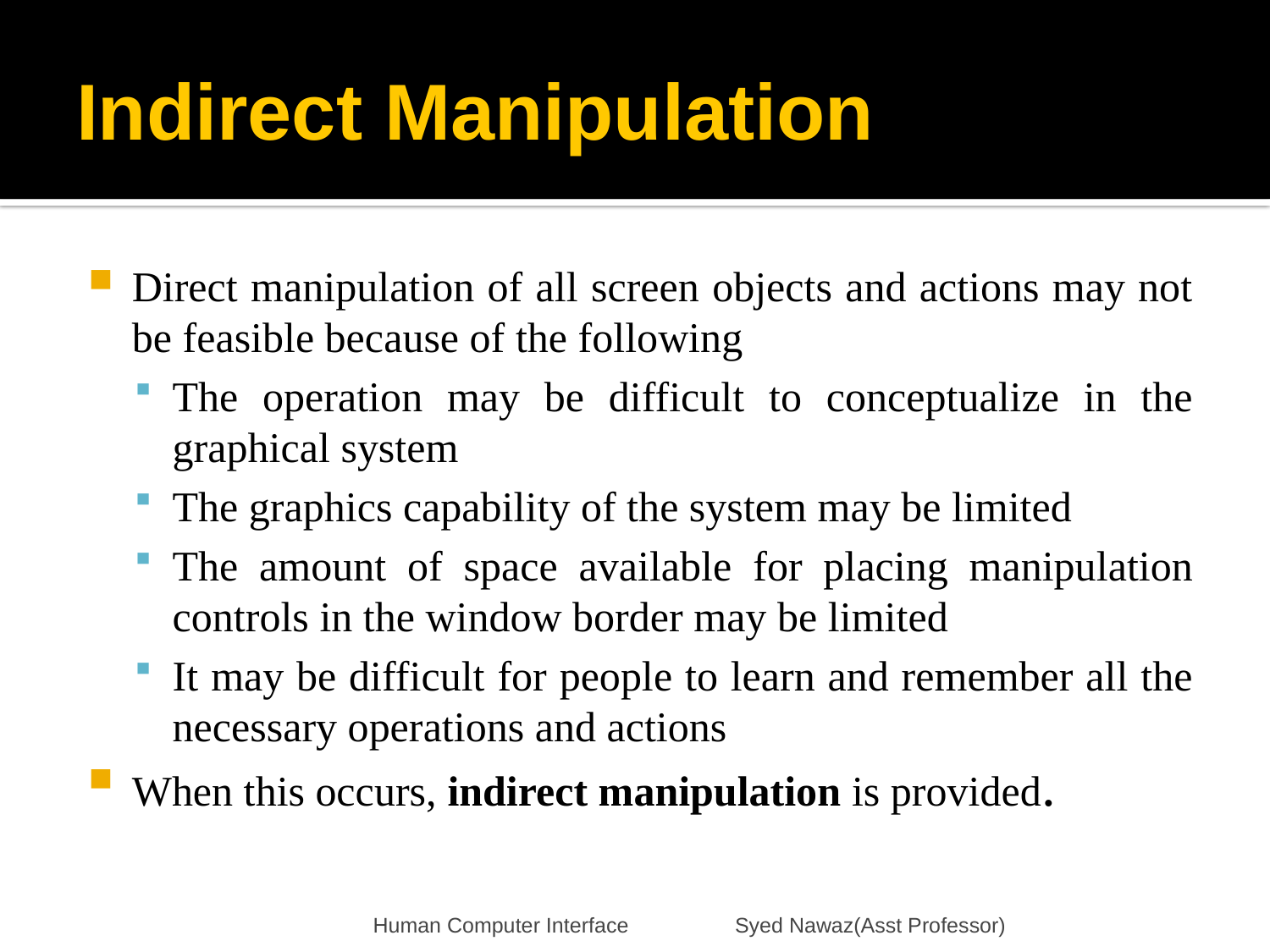

# Indirect Manipulation
Direct manipulation of all screen objects and actions may not be feasible because of the following
The operation may be difficult to conceptualize in the graphical system
The graphics capability of the system may be limited
The amount of space available for placing manipulation controls in the window border may be limited
It may be difficult for people to learn and remember all the necessary operations and actions
When this occurs, indirect manipulation is provided.

Human Computer Interface                  Syed Nawaz(Asst Professor)